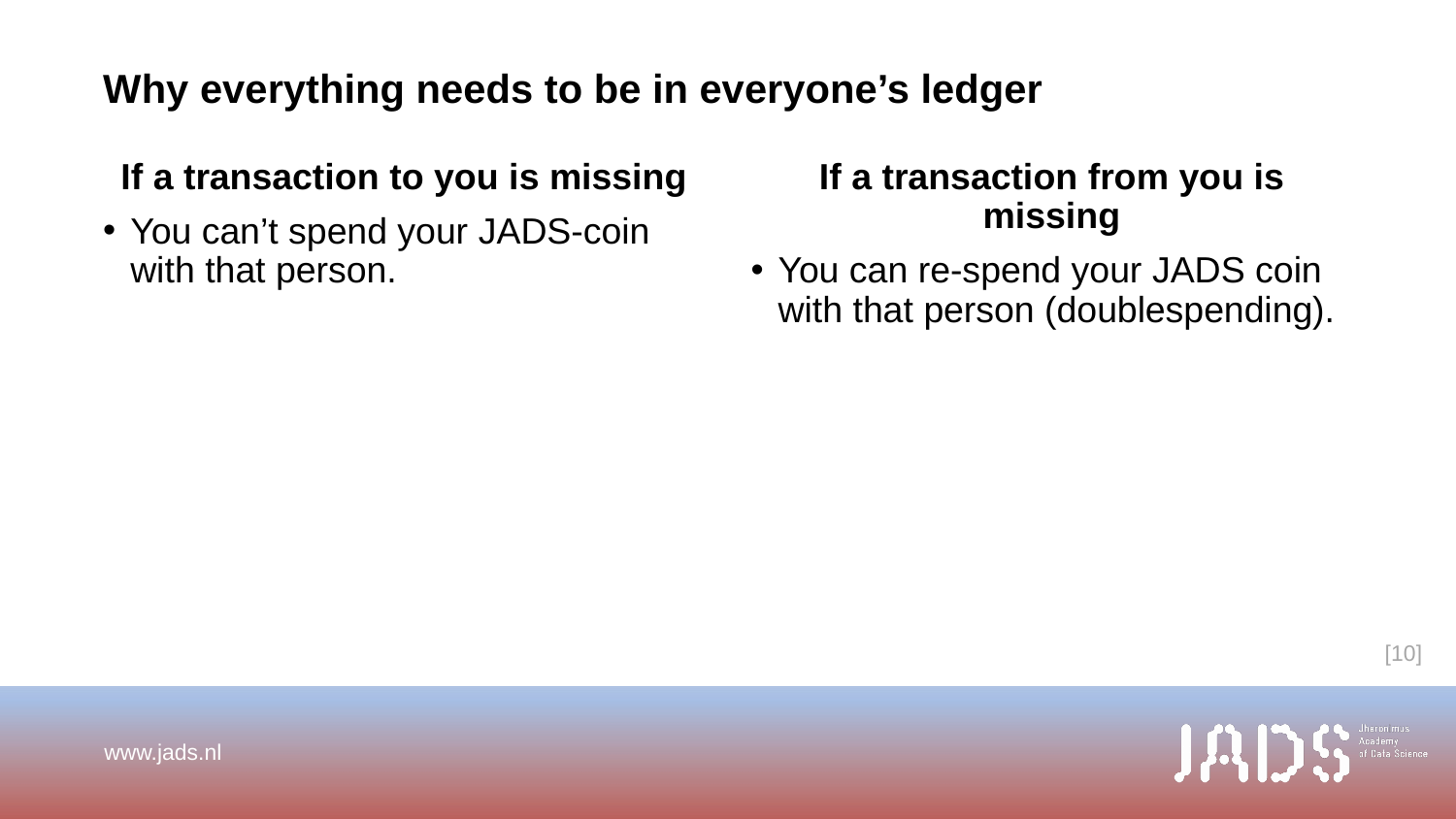

# Why everything needs to be in everyone’s ledger
If a transaction to you is missing
You can’t spend your JADS-coin with that person.
If a transaction from you is missing
You can re-spend your JADS coin with that person (doublespending).

[10]